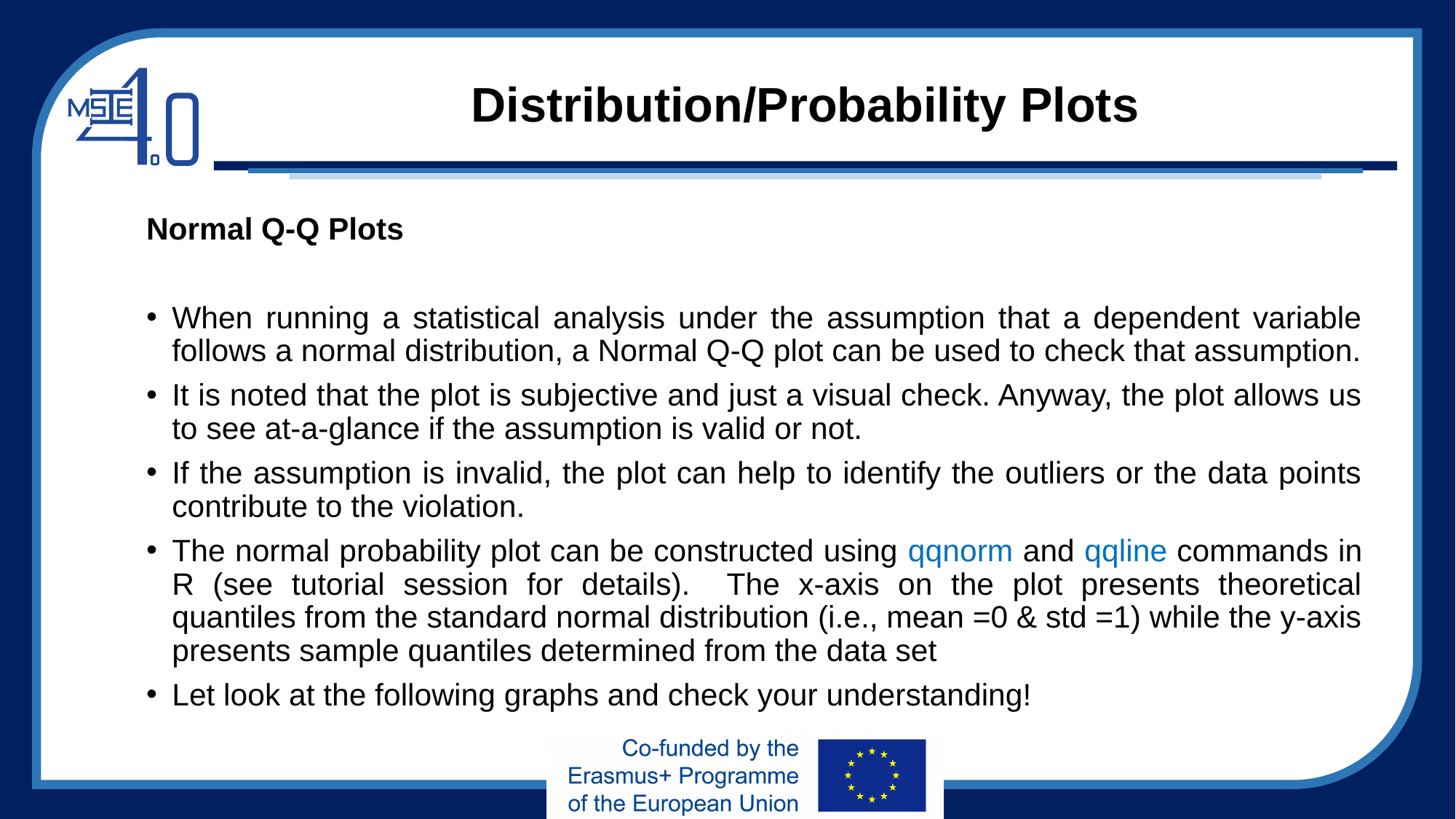

# Distribution/Probability Plots
Normal Q-Q Plots

When running a statistical analysis under the assumption that a dependent variable follows a normal distribution, a Normal Q-Q plot can be used to check that assumption.
It is noted that the plot is subjective and just a visual check. Anyway, the plot allows us to see at-a-glance if the assumption is valid or not.
If the assumption is invalid, the plot can help to identify the outliers or the data points contribute to the violation.
The normal probability plot can be constructed using qqnorm and qqline commands in R (see tutorial session for details).  The x-axis on the plot presents theoretical quantiles from the standard normal distribution (i.e., mean =0 & std =1) while the y-axis presents sample quantiles determined from the data set
Let look at the following graphs and check your understanding!